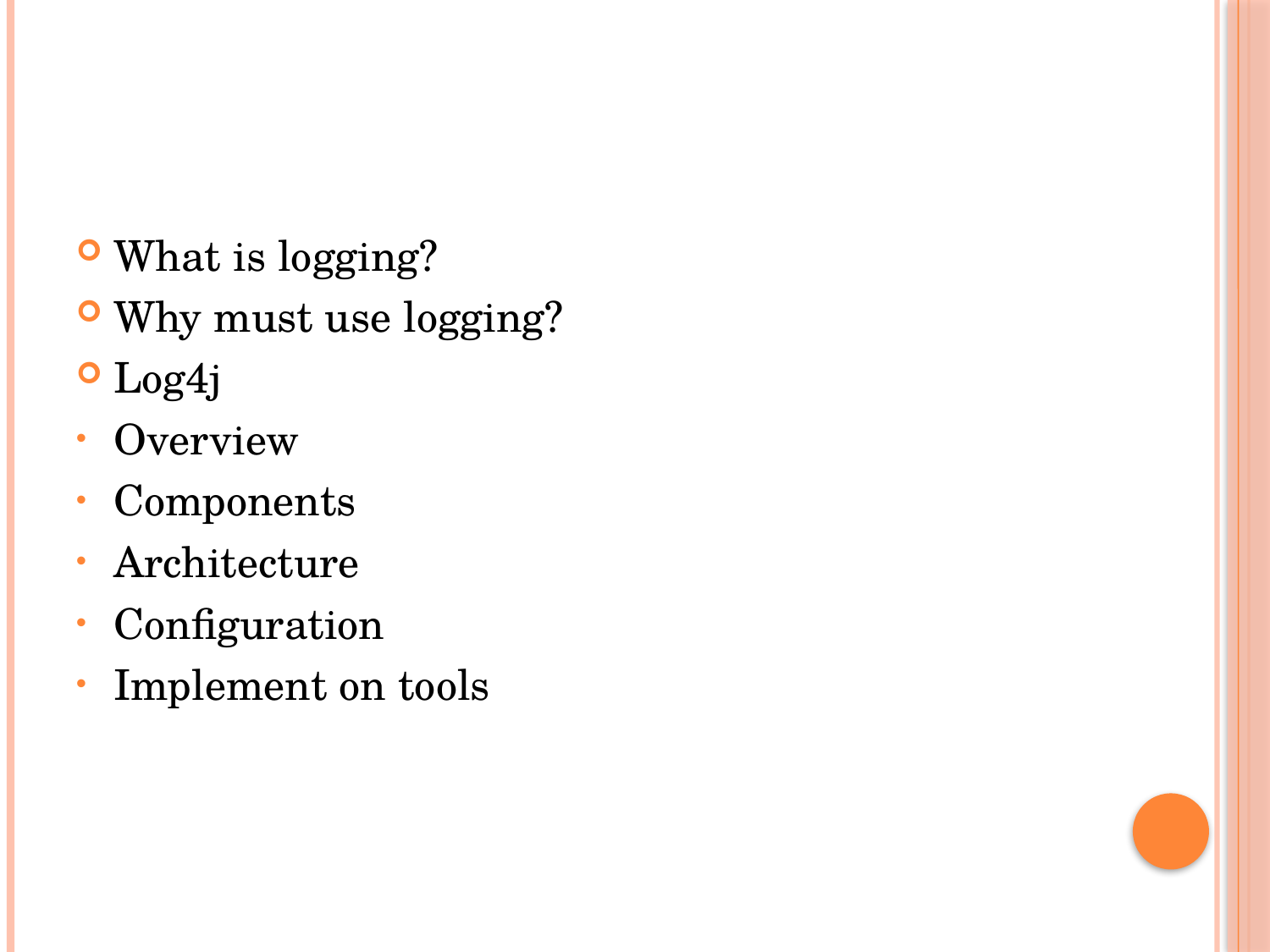

What is logging?
Why must use logging?
Log4j
Overview
Components
Architecture
Configuration
Implement on tools